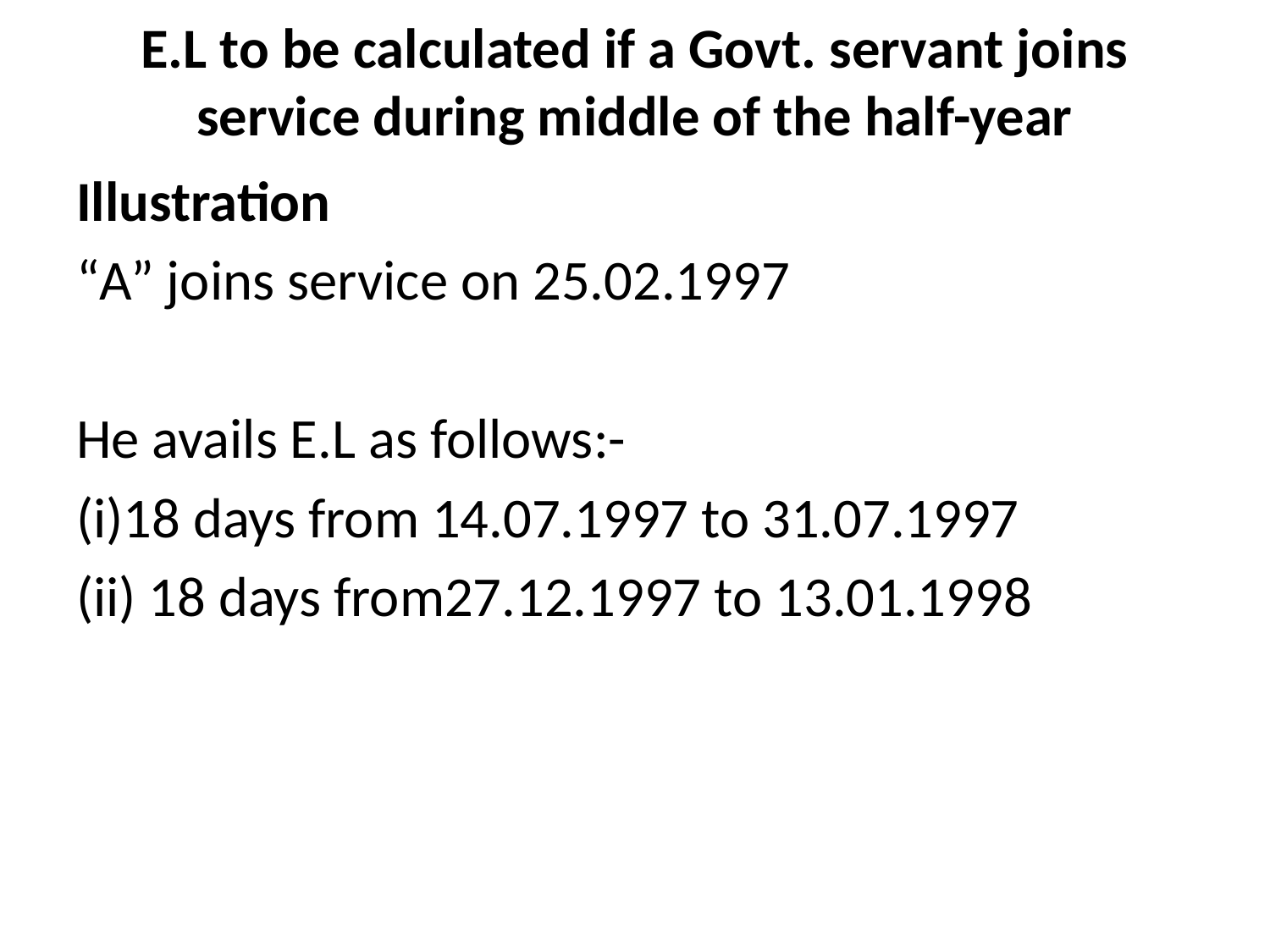

# E.L to be calculated if a Govt. servant joins service during middle of the half-year
Illustration
“A” joins service on 25.02.1997

He avails E.L as follows:-
(i)18 days from 14.07.1997 to 31.07.1997
(ii) 18 days from27.12.1997 to 13.01.1998